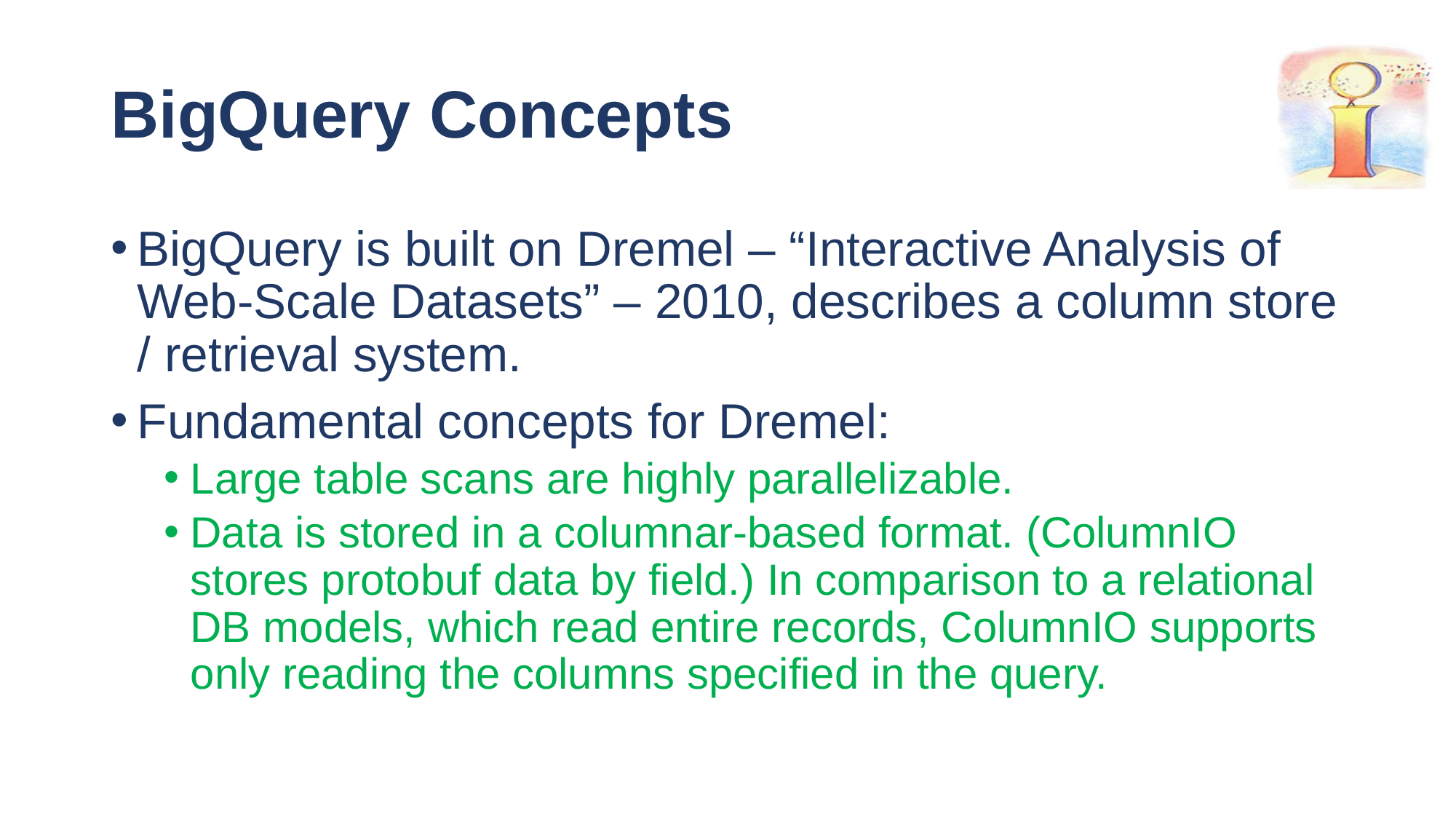

# BigQuery Concepts
BigQuery is built on Dremel – “Interactive Analysis of Web-Scale Datasets” – 2010, describes a column store / retrieval system.
Fundamental concepts for Dremel:
Large table scans are highly parallelizable.
Data is stored in a columnar-based format. (ColumnIO stores protobuf data by field.) In comparison to a relational DB models, which read entire records, ColumnIO supports only reading the columns specified in the query.